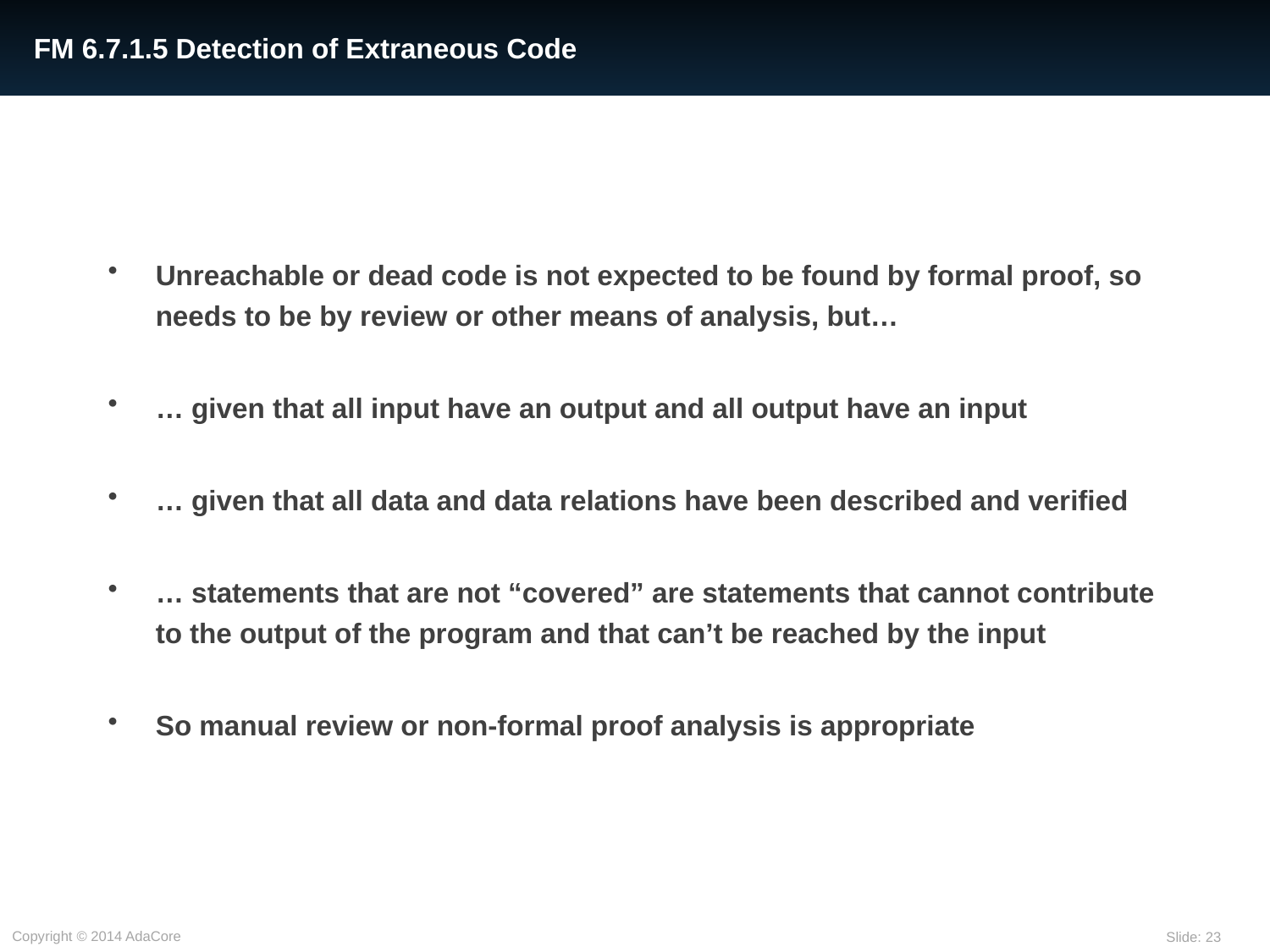

# FM 6.7.1.5 Detection of Extraneous Code

Unreachable or dead code is not expected to be found by formal proof, so needs to be by review or other means of analysis, but…

… given that all input have an output and all output have an input

… given that all data and data relations have been described and verified

… statements that are not “covered” are statements that cannot contribute to the output of the program and that can’t be reached by the input

So manual review or non-formal proof analysis is appropriate